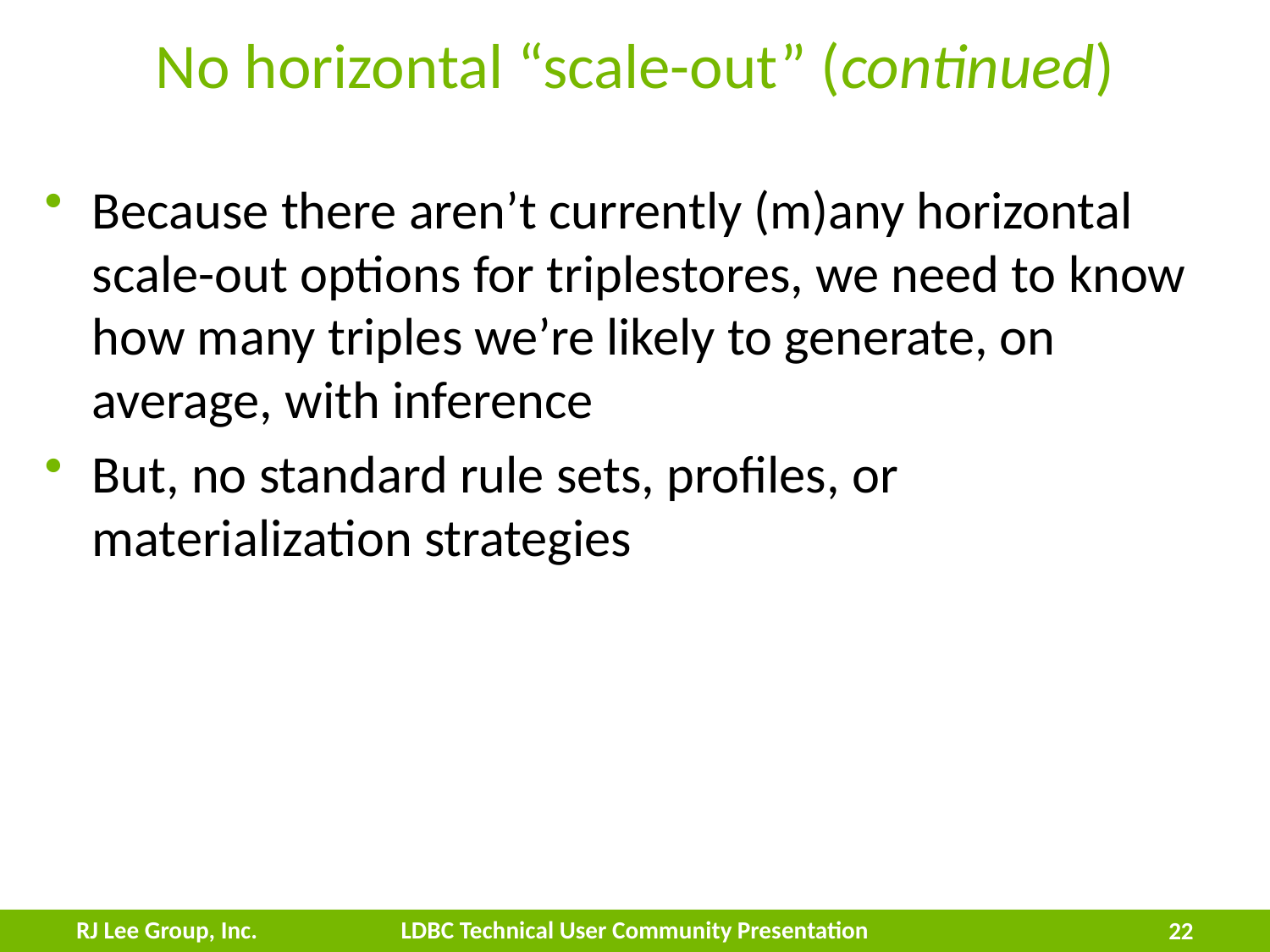

# No horizontal “scale-out” (continued)
Because there aren’t currently (m)any horizontal scale-out options for triplestores, we need to know how many triples we’re likely to generate, on average, with inference
But, no standard rule sets, profiles, or materialization strategies
RJ Lee Group, Inc.
LDBC Technical User Community Presentation
22